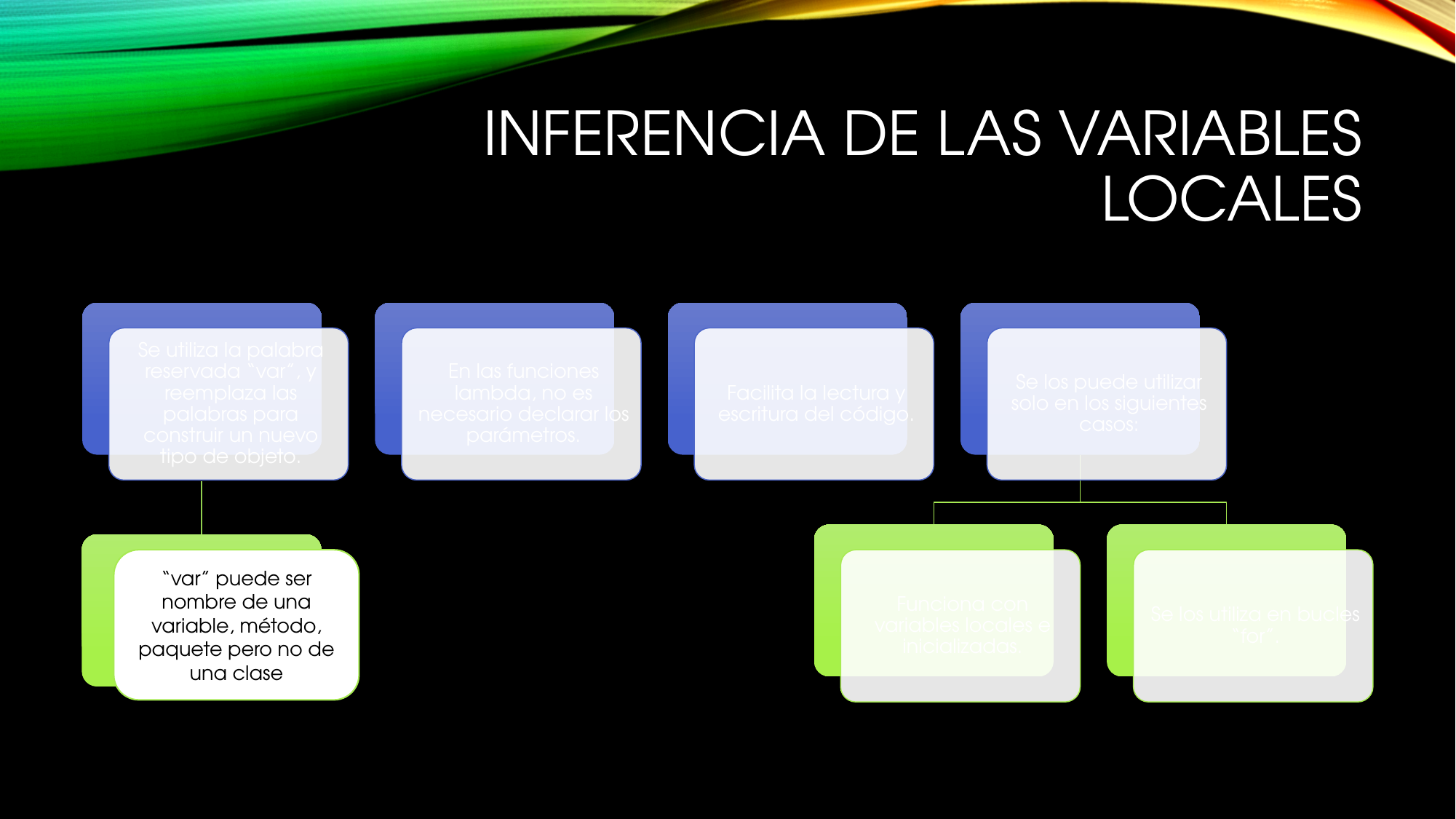

# Inferencia de las variables locales
Se utiliza la palabra reservada “var”, y reemplaza las palabras para construir un nuevo tipo de objeto.
En las funciones lambda, no es necesario declarar los parámetros.
Facilita la lectura y escritura del código.
Se los puede utilizar solo en los siguientes casos:
Funciona con variables locales e inicializadas.
Se los utiliza en bucles “for”.

“var” puede ser nombre de una variable, método, paquete pero no de una clase